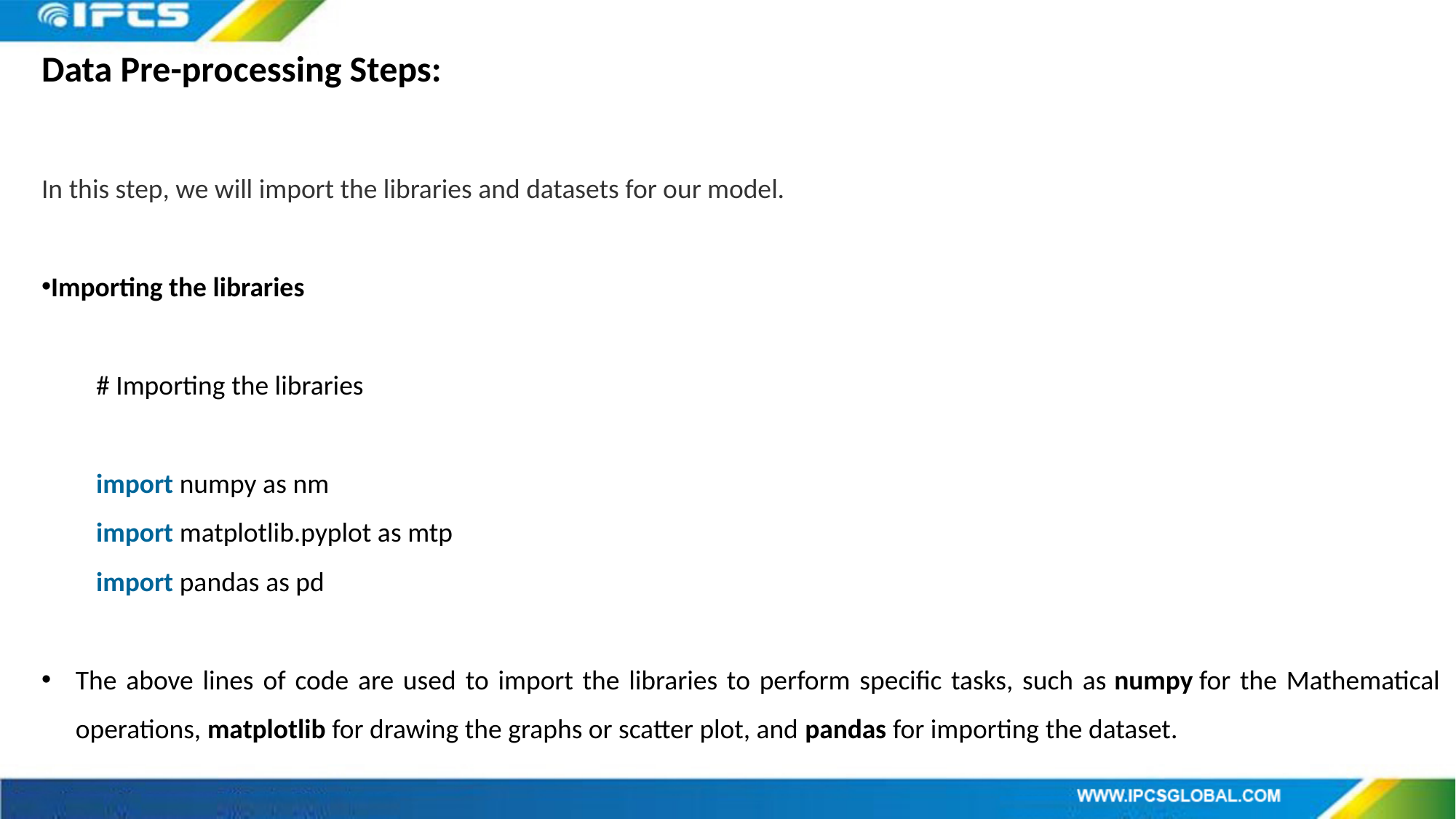

Data Pre-processing Steps:

In this step, we will import the libraries and datasets for our model.

Importing the libraries

# Importing the libraries

import numpy as nm
import matplotlib.pyplot as mtp
import pandas as pd

The above lines of code are used to import the libraries to perform specific tasks, such as numpy for the Mathematical operations, matplotlib for drawing the graphs or scatter plot, and pandas for importing the dataset.